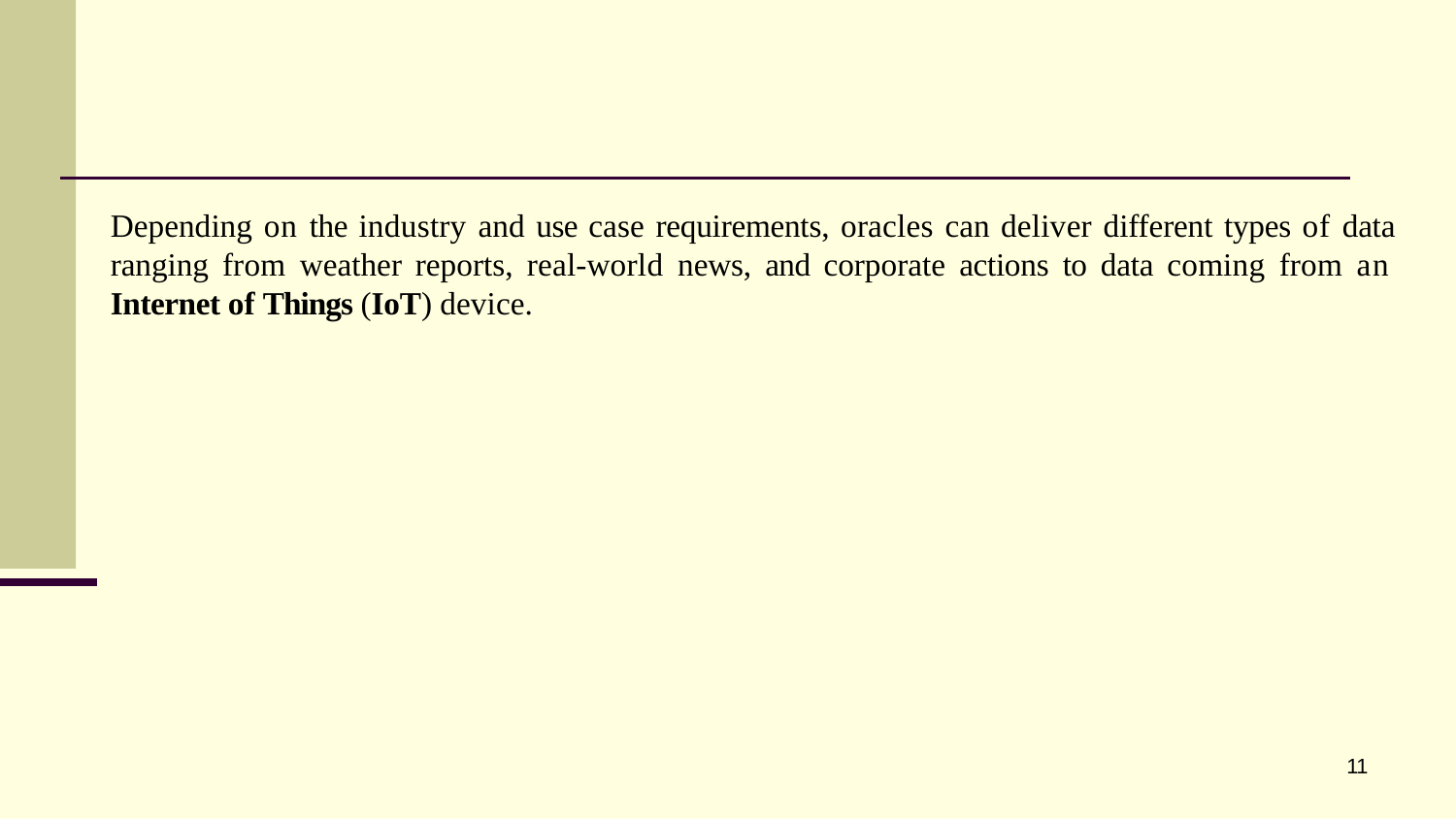

Depending on the industry and use case requirements, oracles can deliver different types of data  ranging from weather reports, real-world news, and corporate actions to data coming from an  Internet of Things (IoT) device.
11